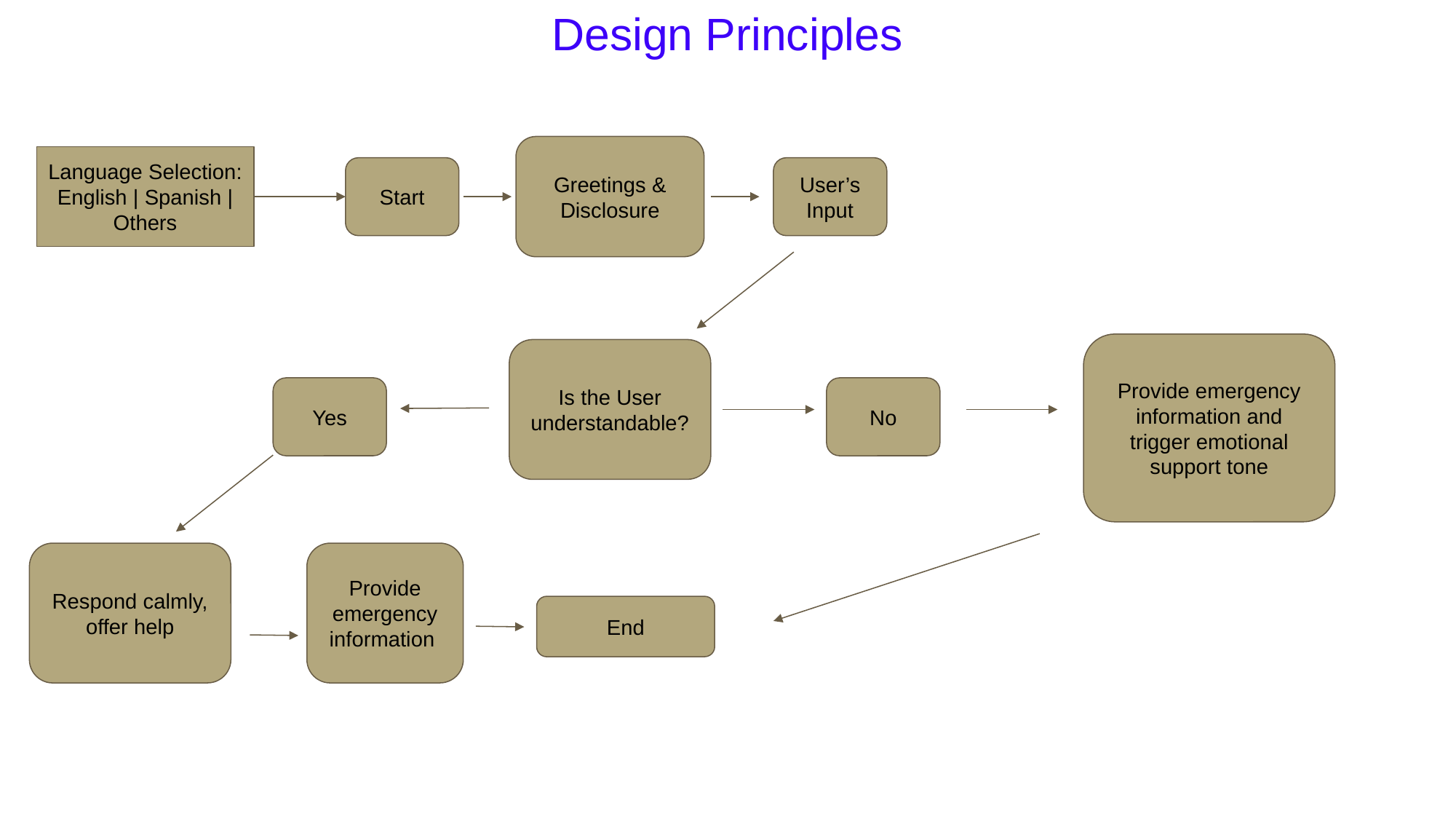

Design Principles
Greetings & Disclosure
Language Selection: English | Spanish | Others
Start
User’s Input
Provide emergency information and trigger emotional support tone
Is the User understandable?
Yes
No
Respond calmly, offer help
Provide emergency information
End